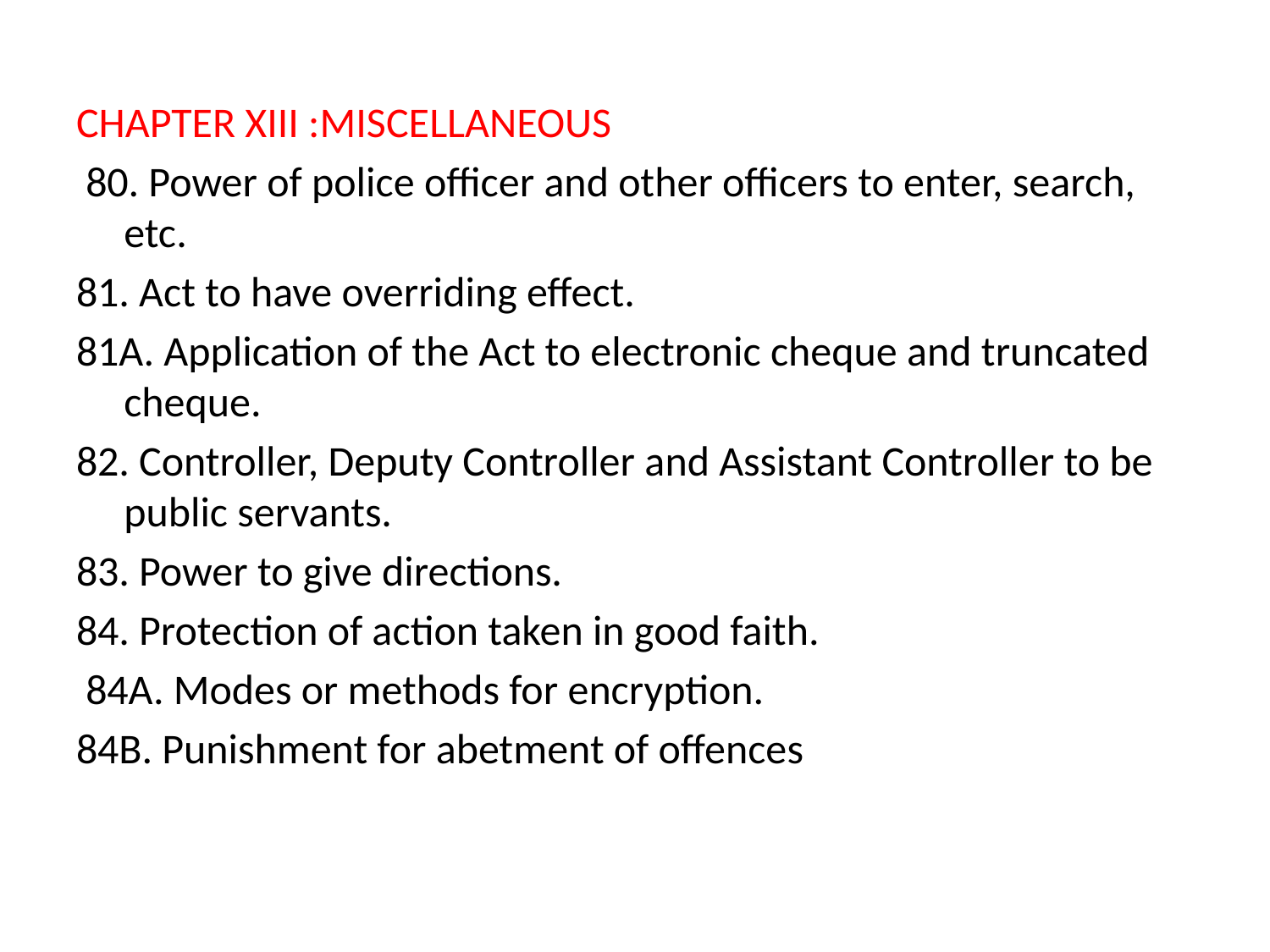

CHAPTER XIII :MISCELLANEOUS
 80. Power of police officer and other officers to enter, search, etc.
81. Act to have overriding effect.
81A. Application of the Act to electronic cheque and truncated cheque.
82. Controller, Deputy Controller and Assistant Controller to be public servants.
83. Power to give directions.
84. Protection of action taken in good faith.
 84A. Modes or methods for encryption.
84B. Punishment for abetment of offences